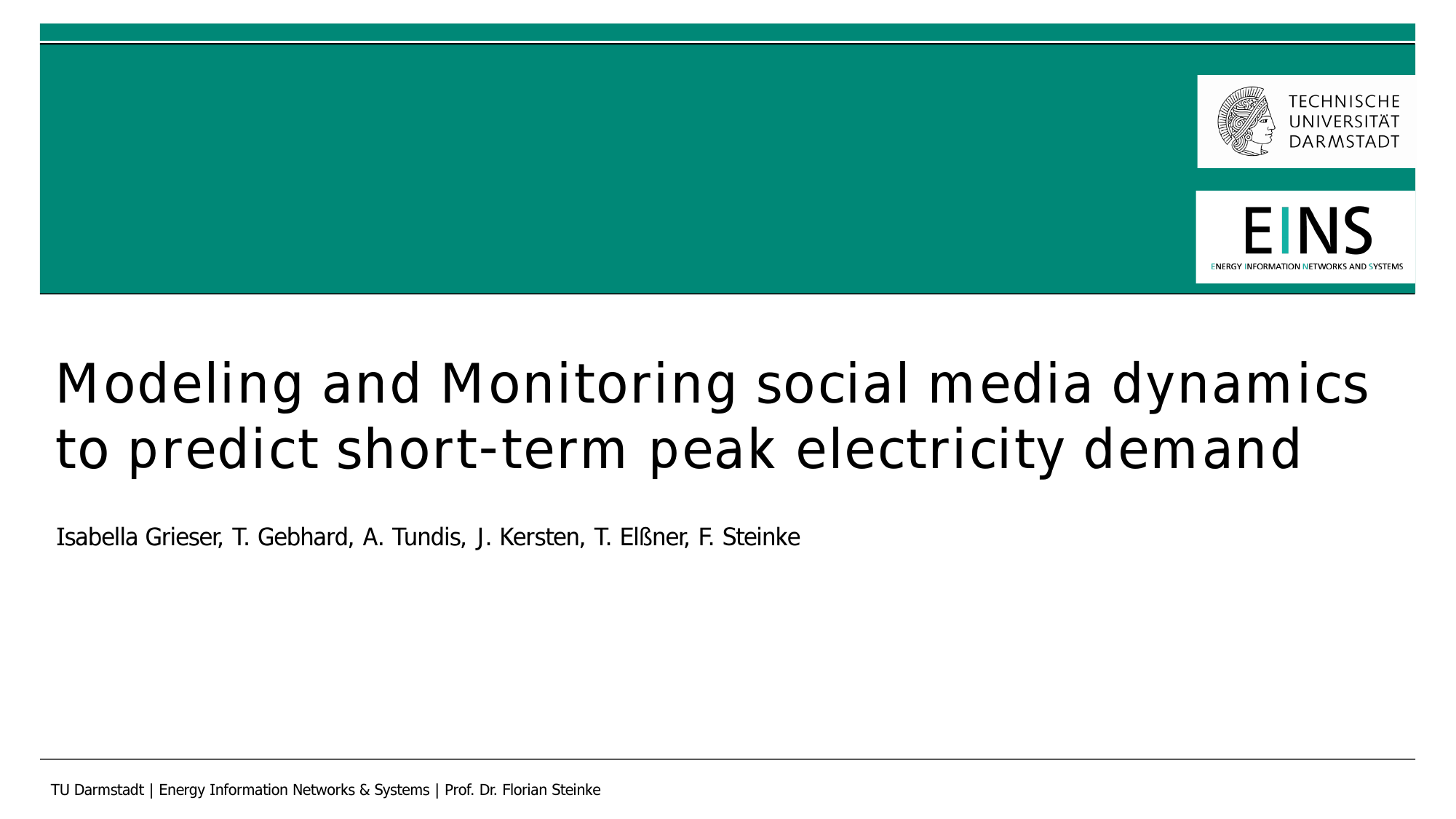

# Modeling and Monitoring social media dynamics to predict short-term peak electricity demand
Isabella Grieser, T. Gebhard, A. Tundis, J. Kersten, T. Elßner, F. Steinke